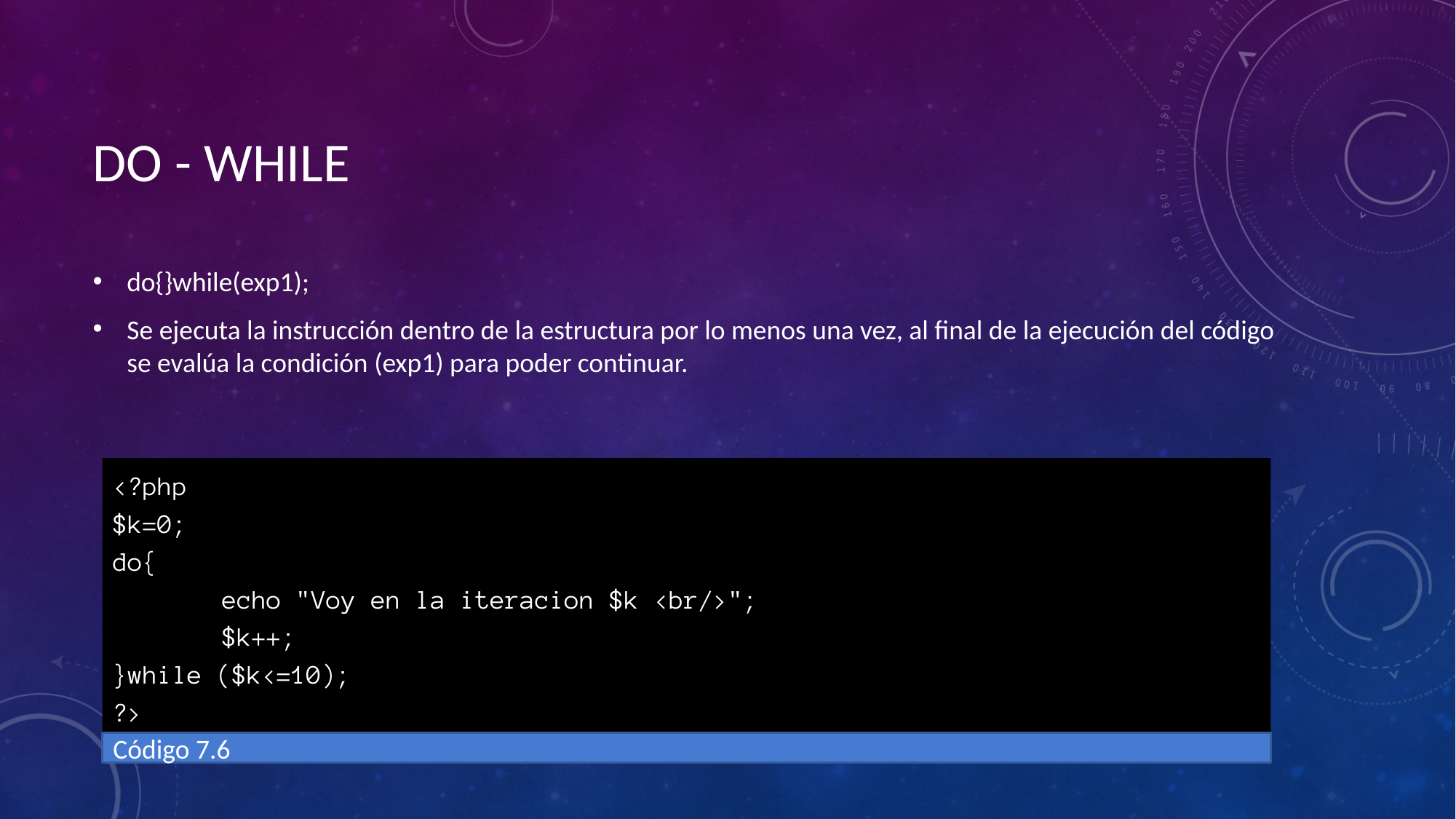

# DO - WHILE
do{}while(exp1);
Se ejecuta la instrucción dentro de la estructura por lo menos una vez, al final de la ejecución del código se evalúa la condición (exp1) para poder continuar.
<?php
$k=0;
do{
	echo "Voy en la iteracion $k <br/>";
	$k++;
}while ($k<=10);
?>
Código 7.6